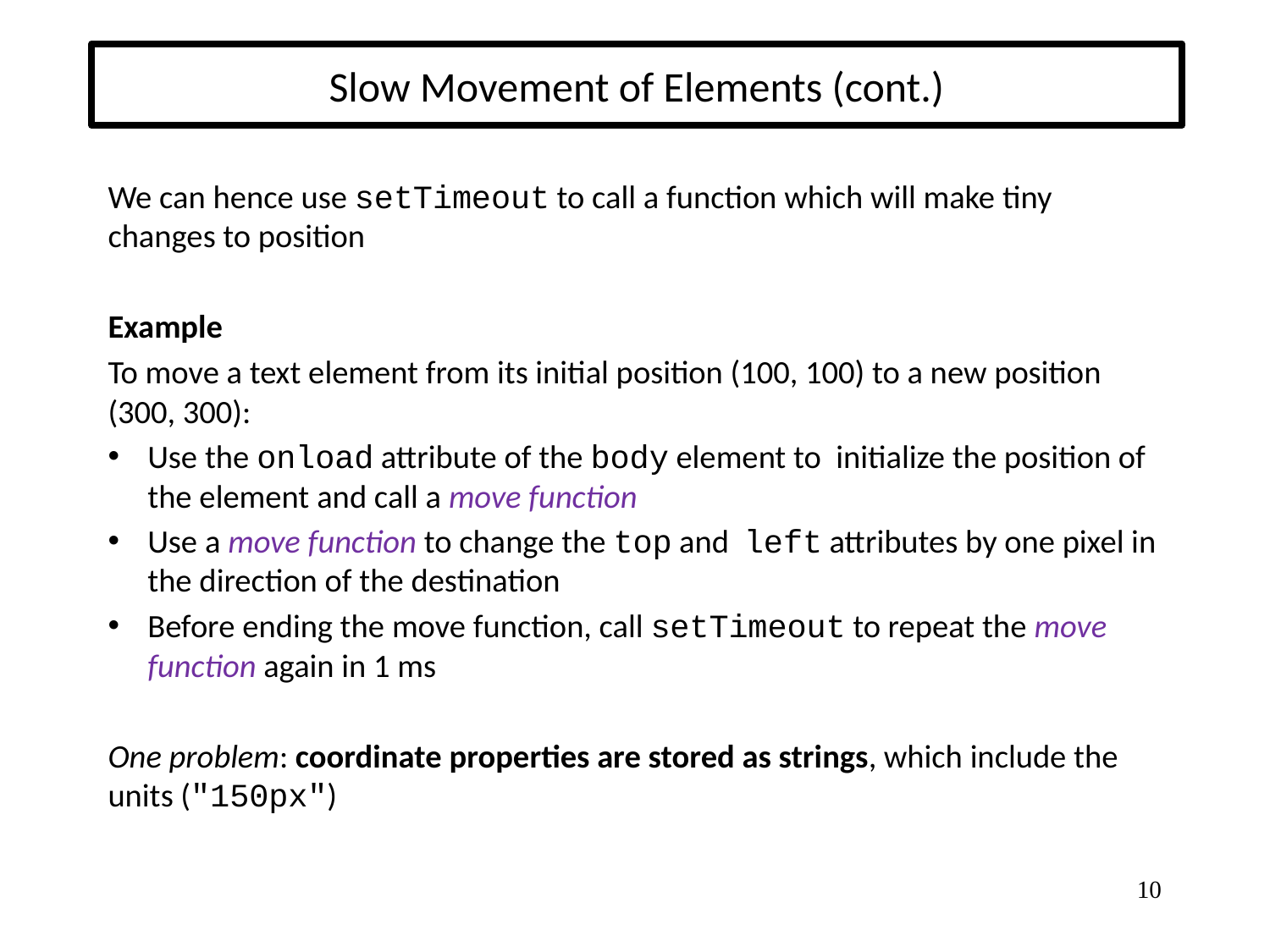

# Slow Movement of Elements (cont.)
We can hence use setTimeout to call a function which will make tiny changes to position

Example
To move a text element from its initial position (100, 100) to a new position (300, 300):
Use the onload attribute of the body element to  initialize the position of the element and call a move function
Use a move function to change the top and  left attributes by one pixel in the direction of the destination
Before ending the move function, call setTimeout to repeat the move function again in 1 ms

One problem: coordinate properties are stored as strings, which include the units ("150px")

10